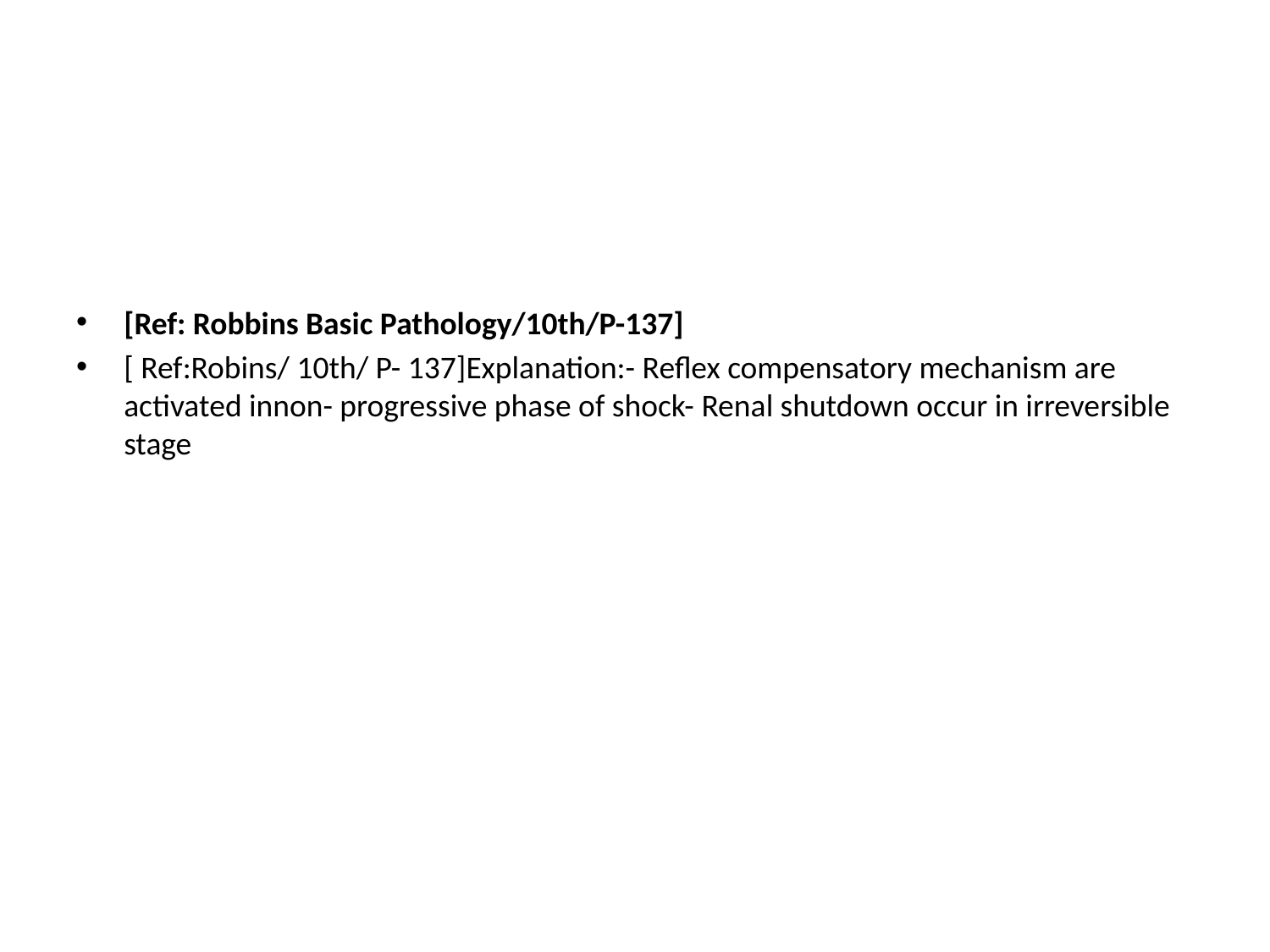

[Ref: Robbins Basic Pathology/10th/P-137]
[ Ref:Robins/ 10th/ P- 137]Explanation:- Reflex compensatory mechanism are activated innon- progressive phase of shock- Renal shutdown occur in irreversible stage